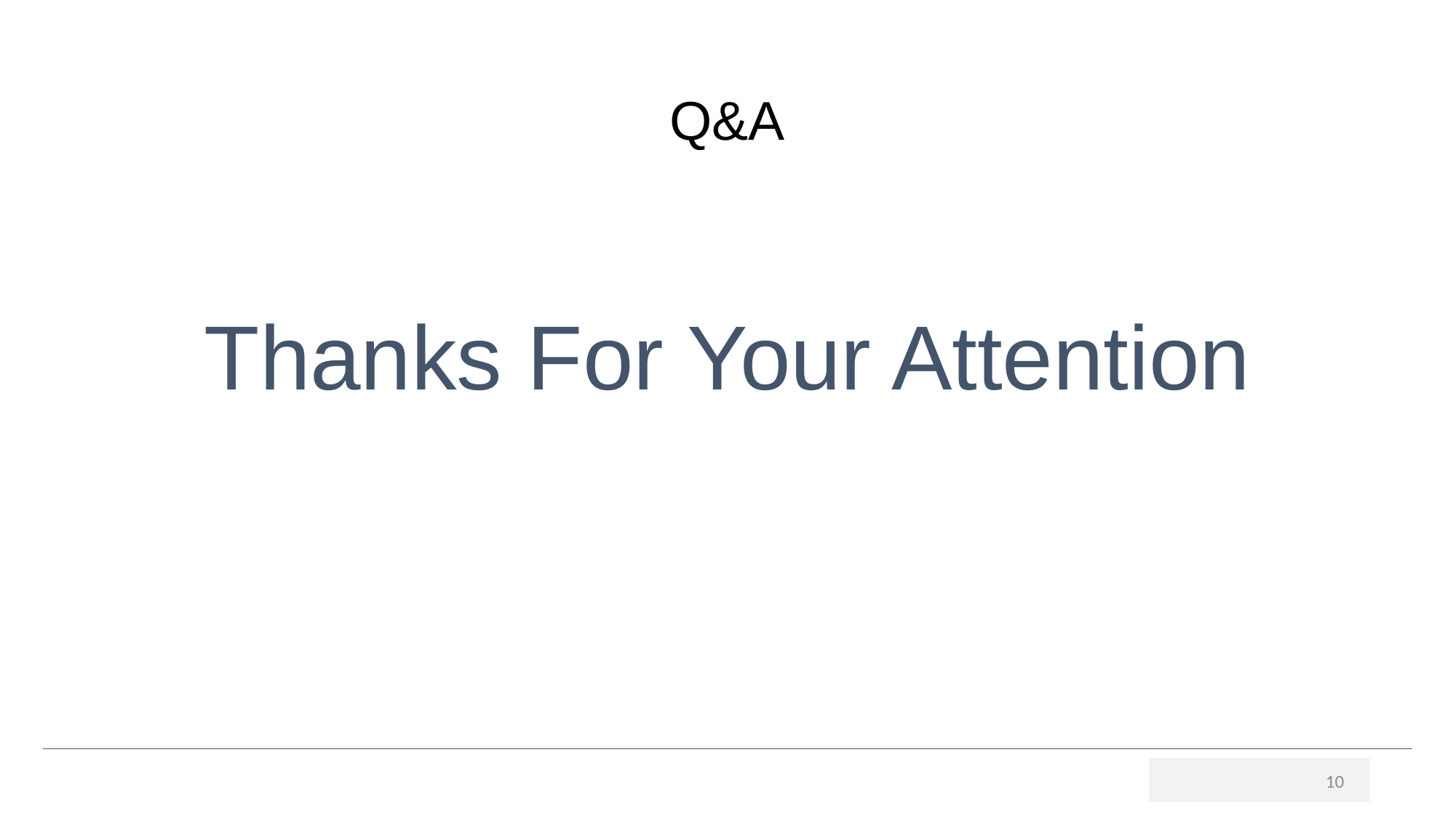

# Q&A
Thanks For Your Attention

10